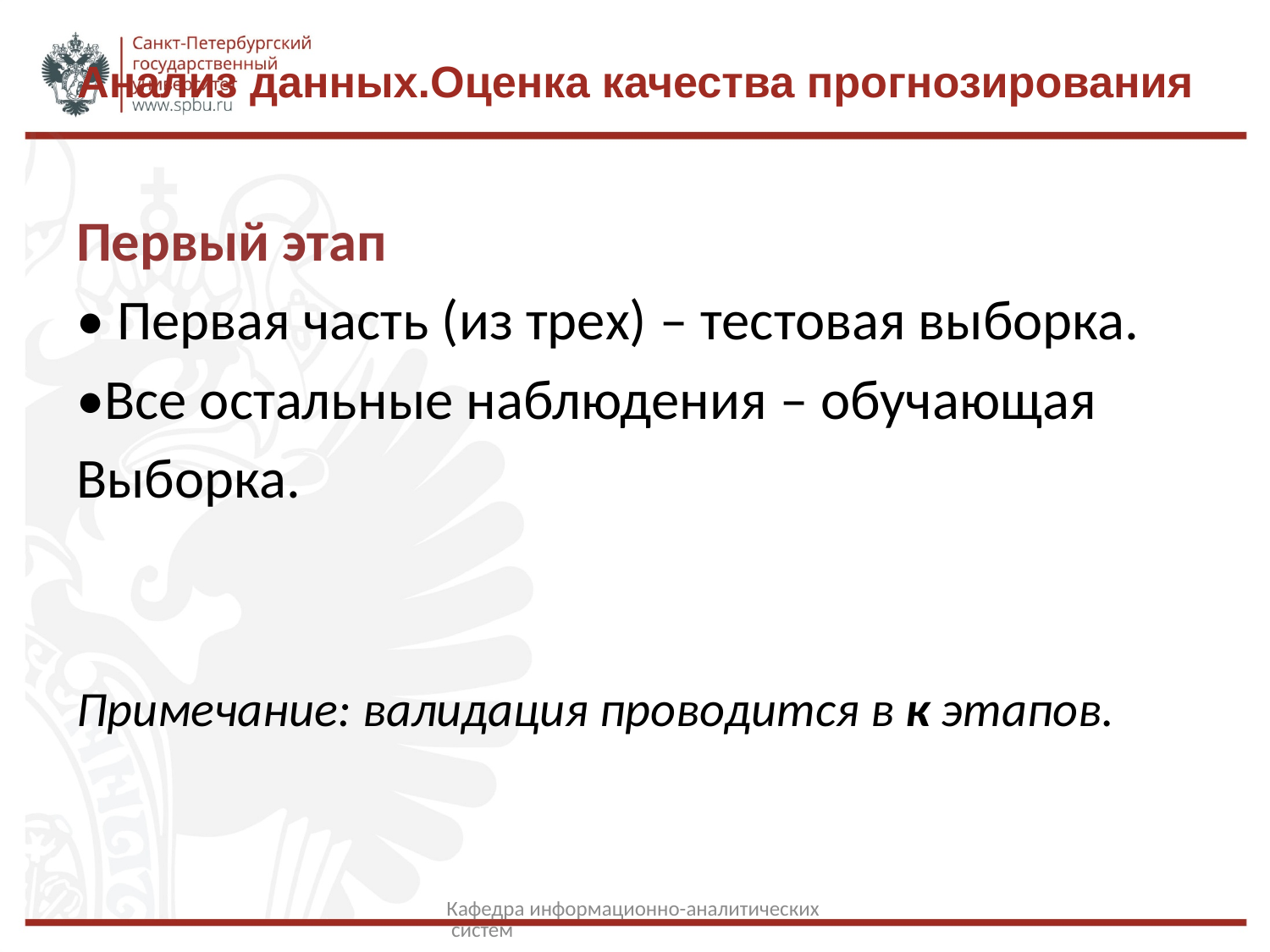

# Анализ данных.Оценка качества прогнозирования
Первый этап
• Первая часть (из трех) – тестовая выборка.
•Все остальные наблюдения – обучающая
Выборка.

Примечание: валидация проводится в к этапов.

Кафедра информационно-аналитических систем